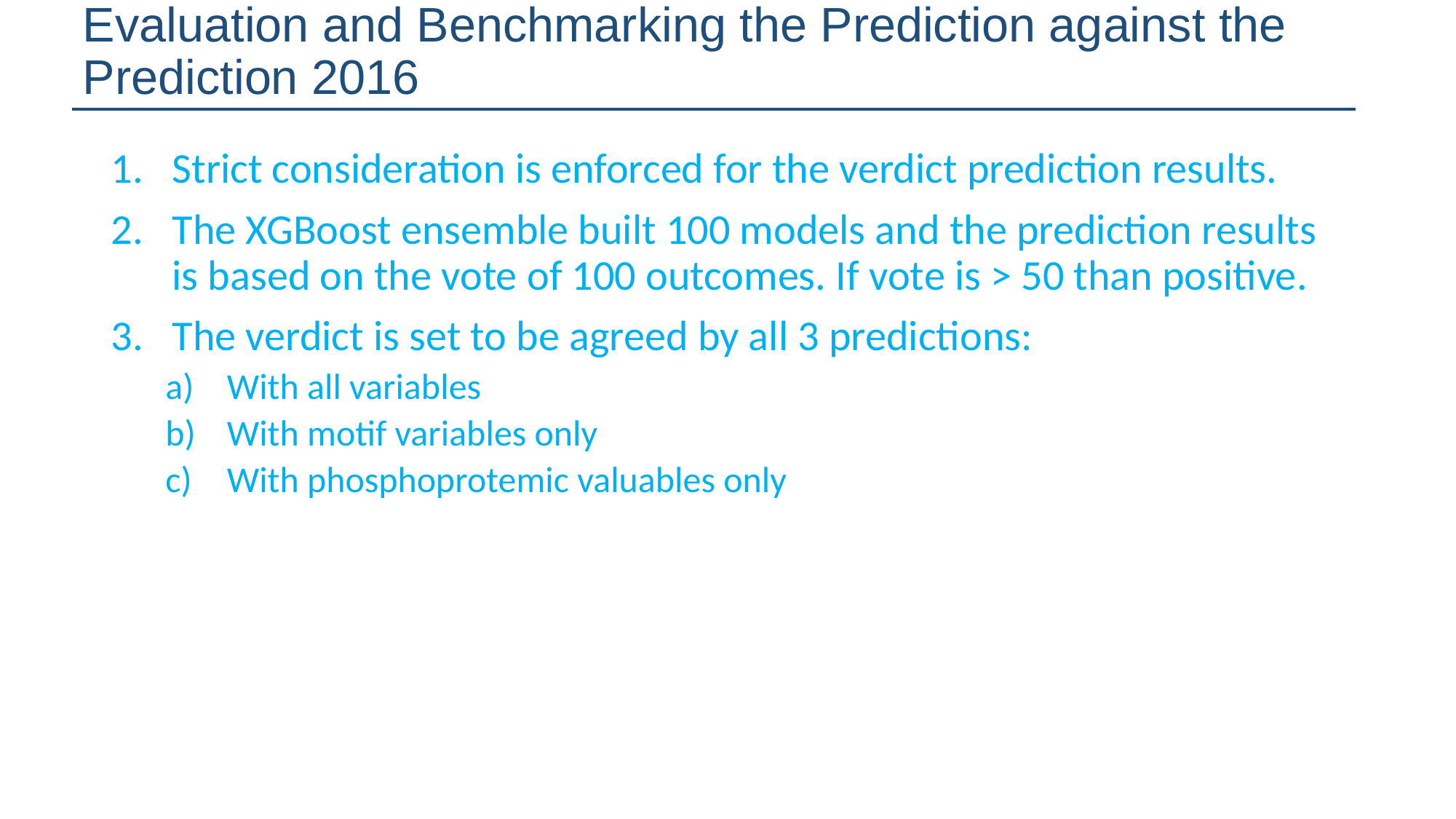

# Evaluation and Benchmarking the Prediction against the Prediction 2016
Strict consideration is enforced for the verdict prediction results.
The XGBoost ensemble built 100 models and the prediction results is based on the vote of 100 outcomes. If vote is > 50 than positive.
The verdict is set to be agreed by all 3 predictions:
With all variables
With motif variables only
With phosphoprotemic valuables only